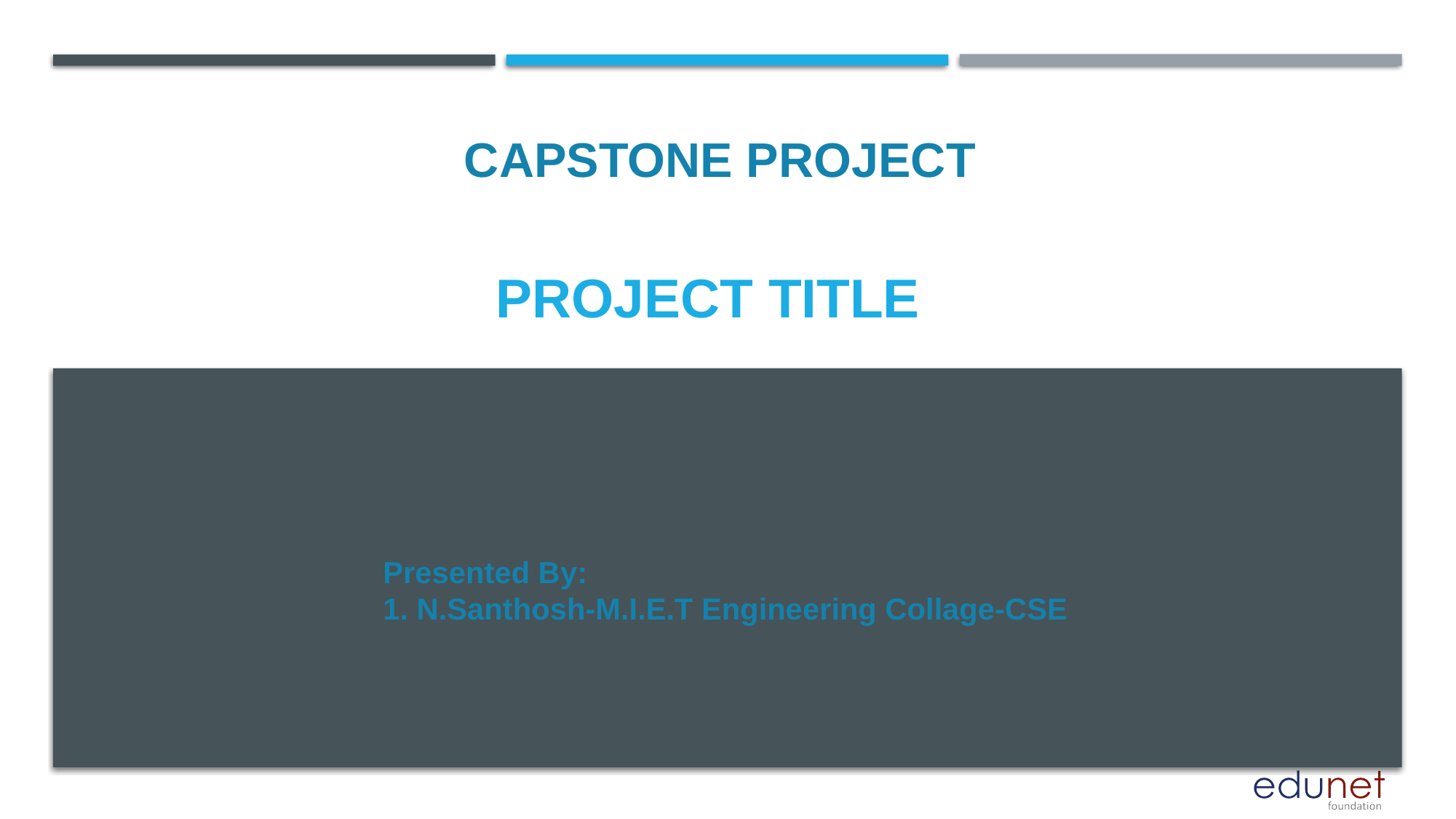

CAPSTONE PROJECT
# PROJECT TITLE
Presented By:
1. N.Santhosh-M.I.E.T Engineering Collage-CSE